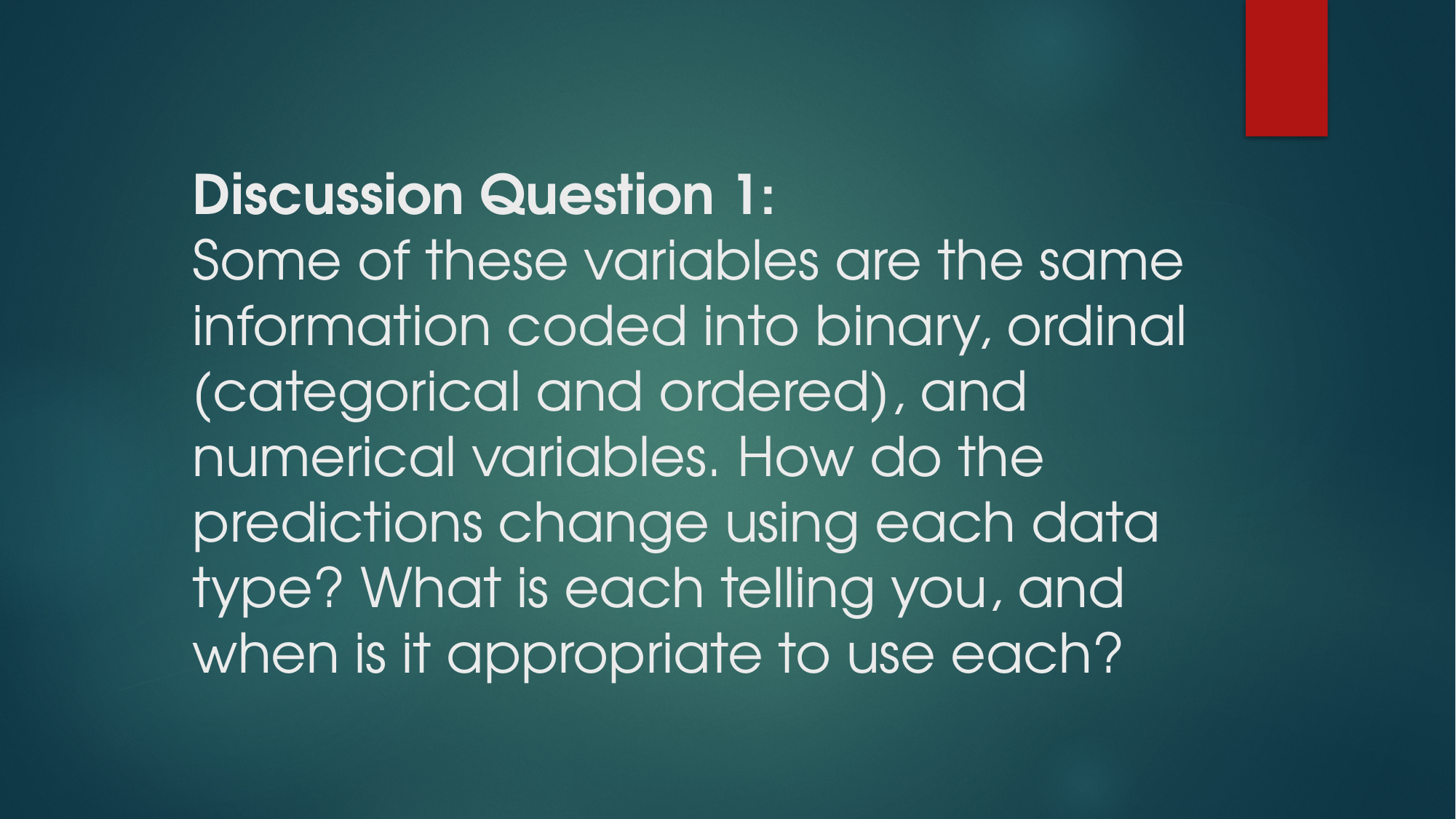

# Discussion Question 1: Some of these variables are the same information coded into binary, ordinal (categorical and ordered), and numerical variables. How do the predictions change using each data type? What is each telling you, and when is it appropriate to use each?